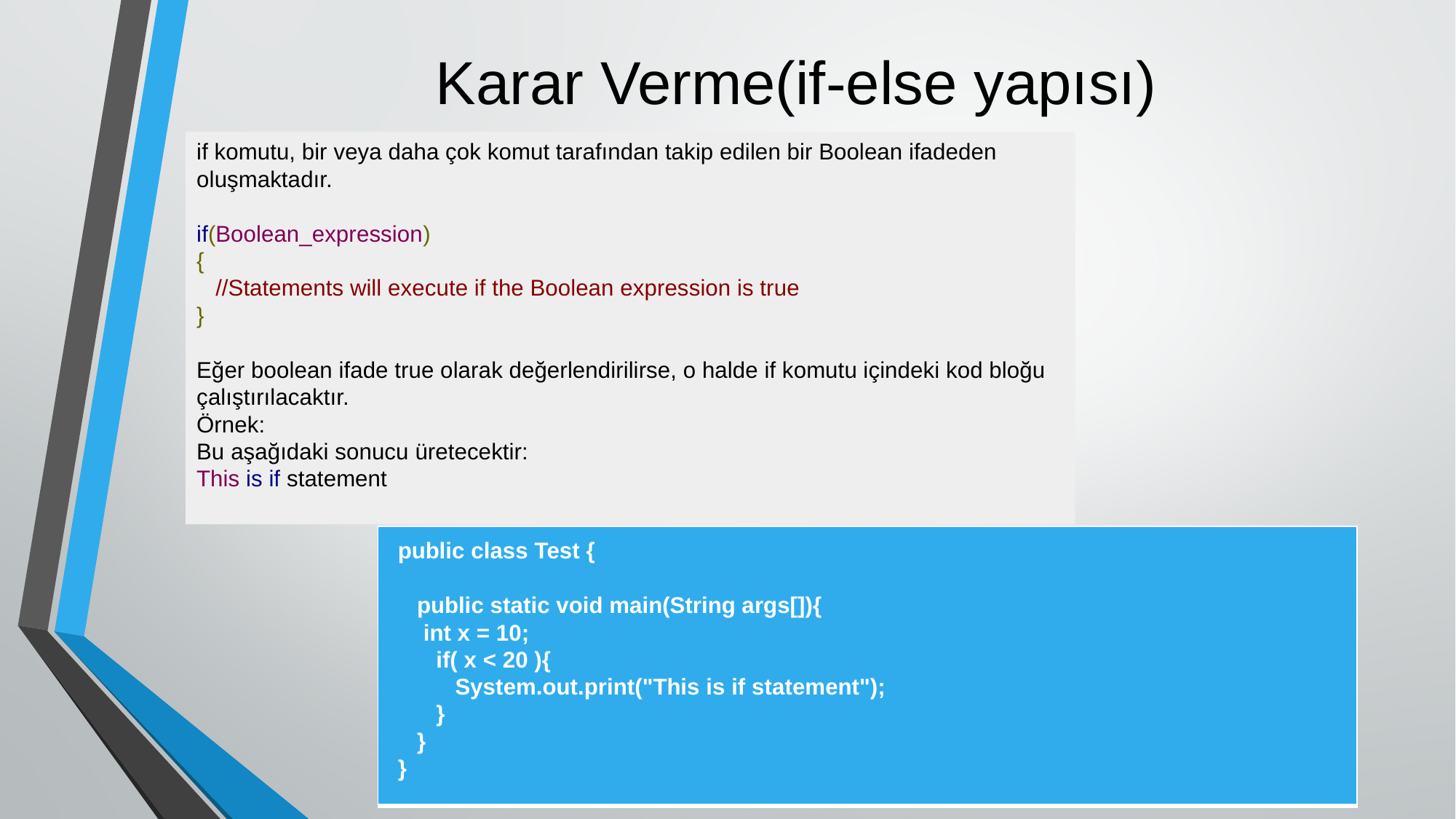

# Karar Verme(if-else yapısı)
if komutu, bir veya daha çok komut tarafından takip edilen bir Boolean ifadeden oluşmaktadır.

if(Boolean_expression)
{
   //Statements will execute if the Boolean expression is true
}

Eğer boolean ifade true olarak değerlendirilirse, o halde if komutu içindeki kod bloğu çalıştırılacaktır.
Örnek:
Bu aşağıdaki sonucu üretecektir:
This is if statement

| public class Test { public static void main(String args[]){ int x = 10; if( x < 20 ){ System.out.print("This is if statement"); } } } |
| --- |